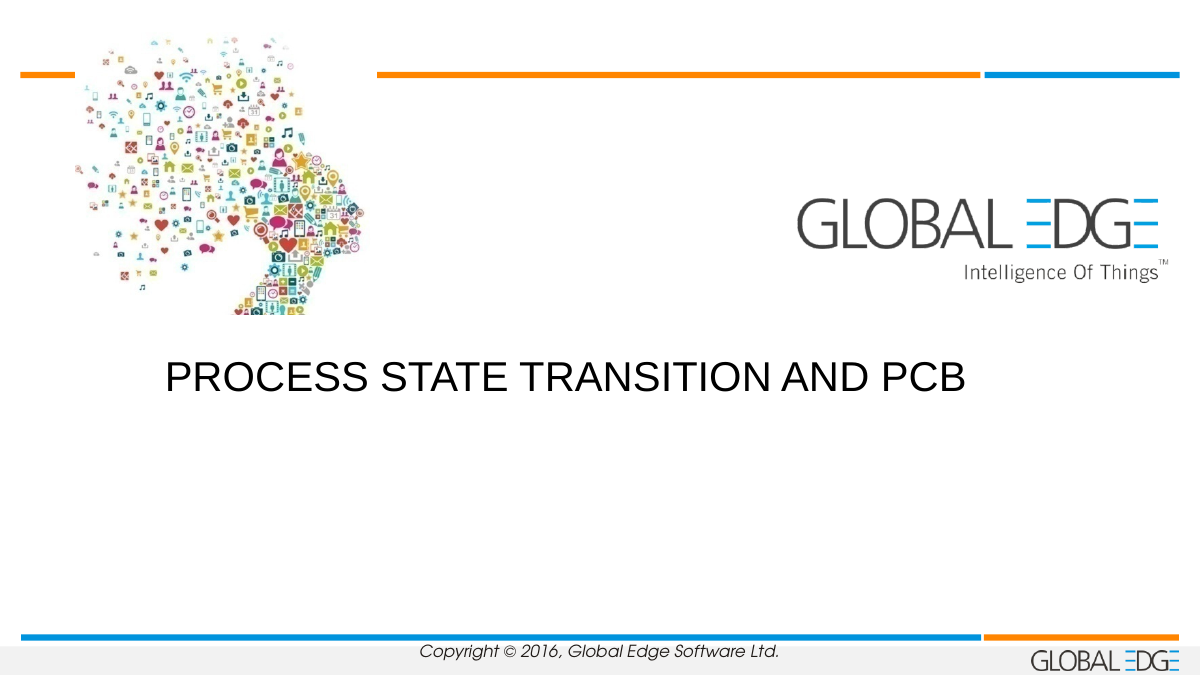

PROCESS STATE TRANSITION AND PCB
PROCESS STATE TRANSITION AND PCB